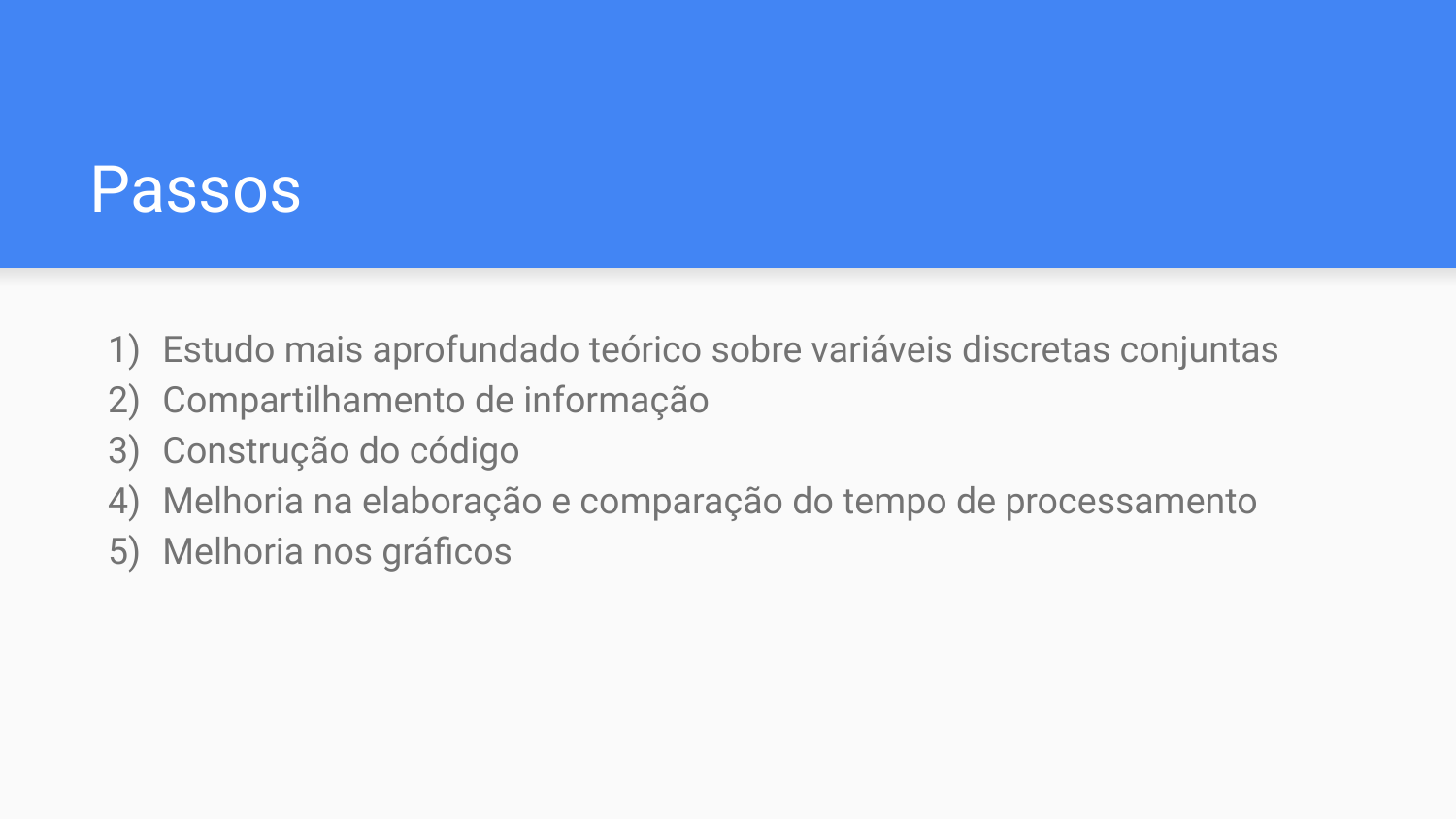

# Passos
Estudo mais aprofundado teórico sobre variáveis discretas conjuntas
Compartilhamento de informação
Construção do código
Melhoria na elaboração e comparação do tempo de processamento
Melhoria nos gráficos